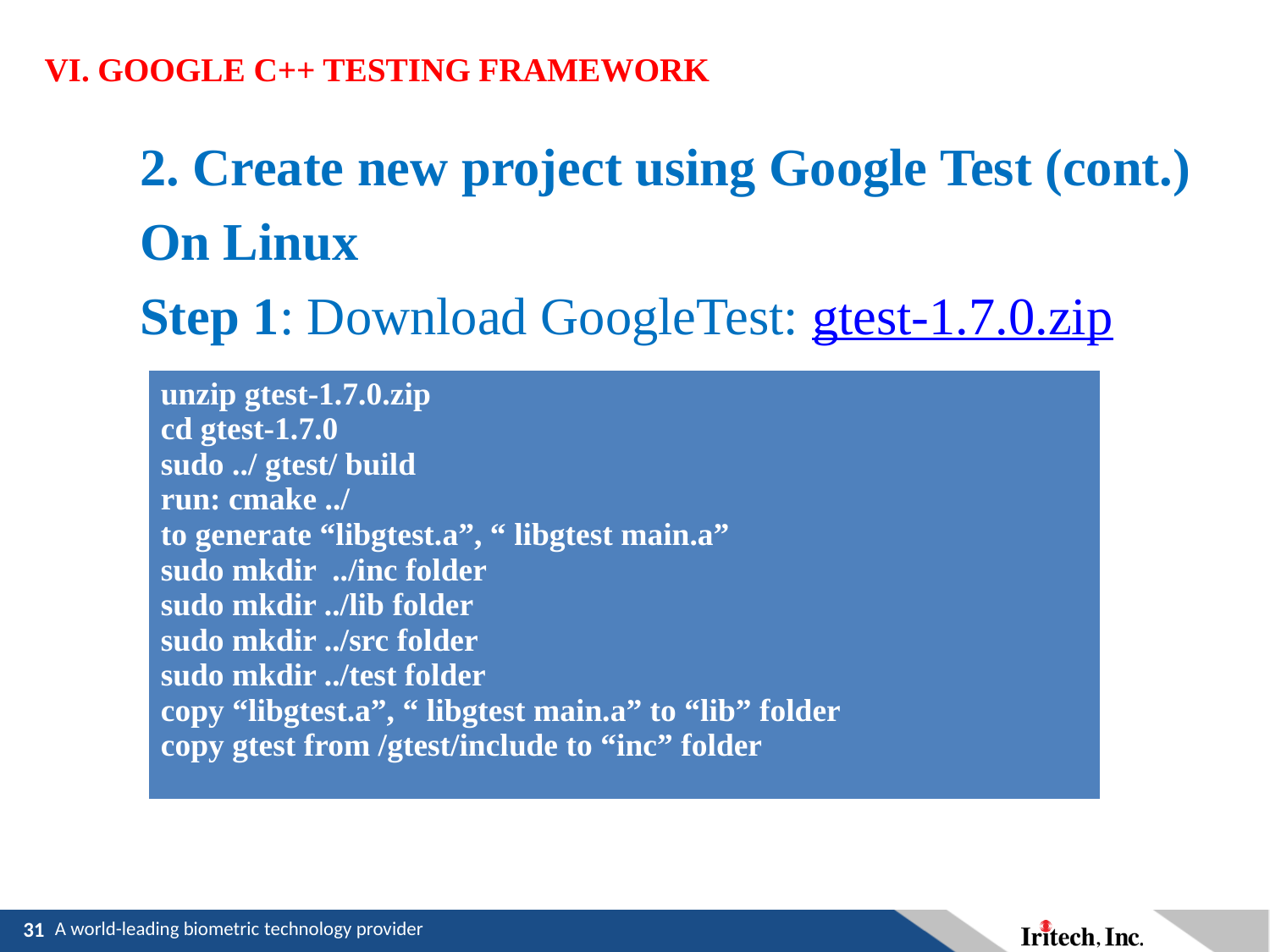

# VI. GOOGLE C++ TESTING FRAMEWORK
2. Create new project using Google Test (cont.)
On Linux
Step 1: Download GoogleTest: gtest-1.7.0.zip

| unzip gtest-1.7.0.zip cd gtest-1.7.0 sudo ../ gtest/ build run: cmake ../ to generate “libgtest.a”, “ libgtest main.a” sudo mkdir ../inc folder sudo mkdir ../lib folder sudo mkdir ../src folder sudo mkdir ../test folder copy “libgtest.a”, “ libgtest main.a” to “lib” folder copy gtest from /gtest/include to “inc” folder |
| --- |
31